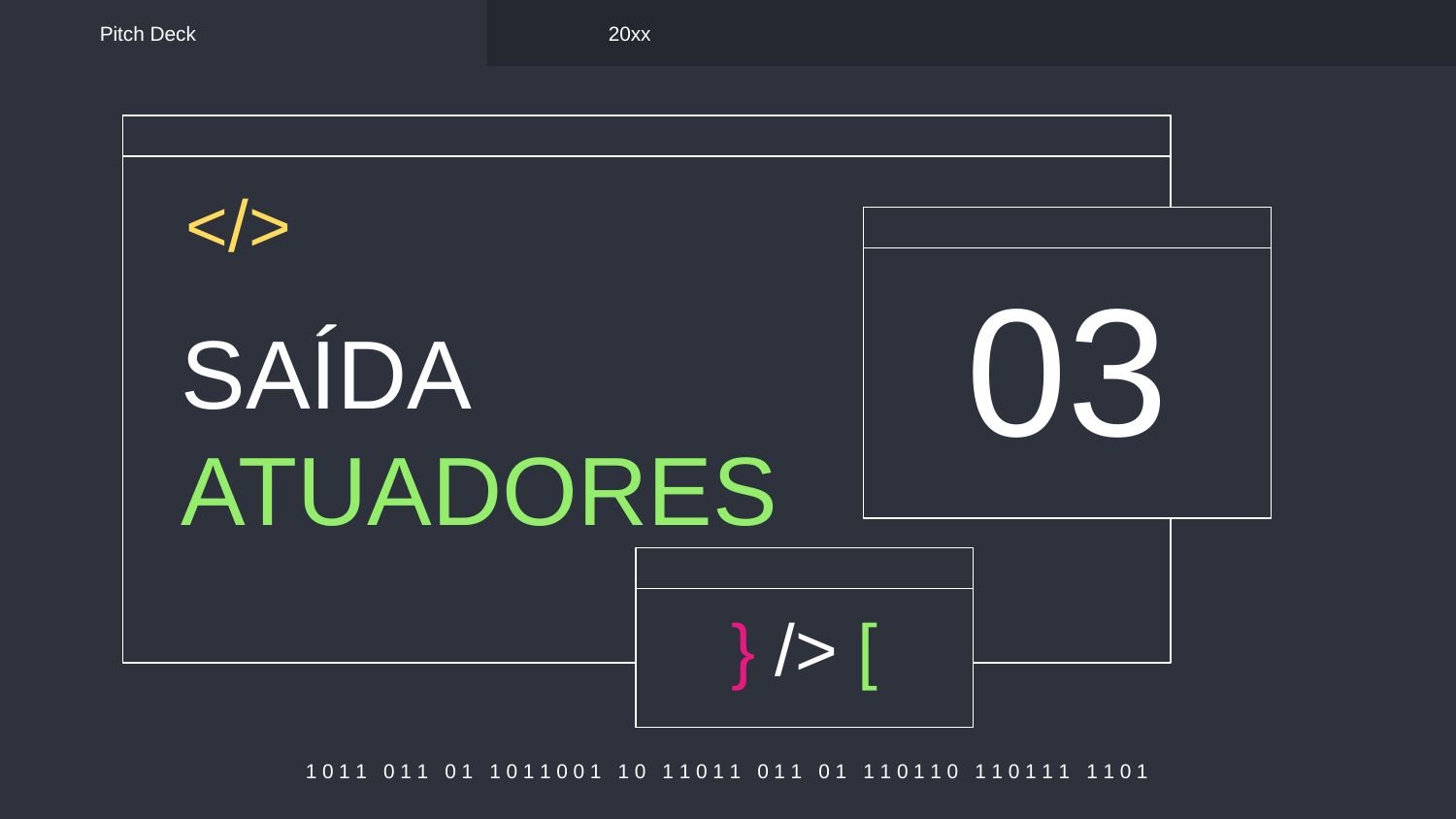

Pitch Deck
20xx

</>

03
# SAÍDA ATUADORES

} /> [